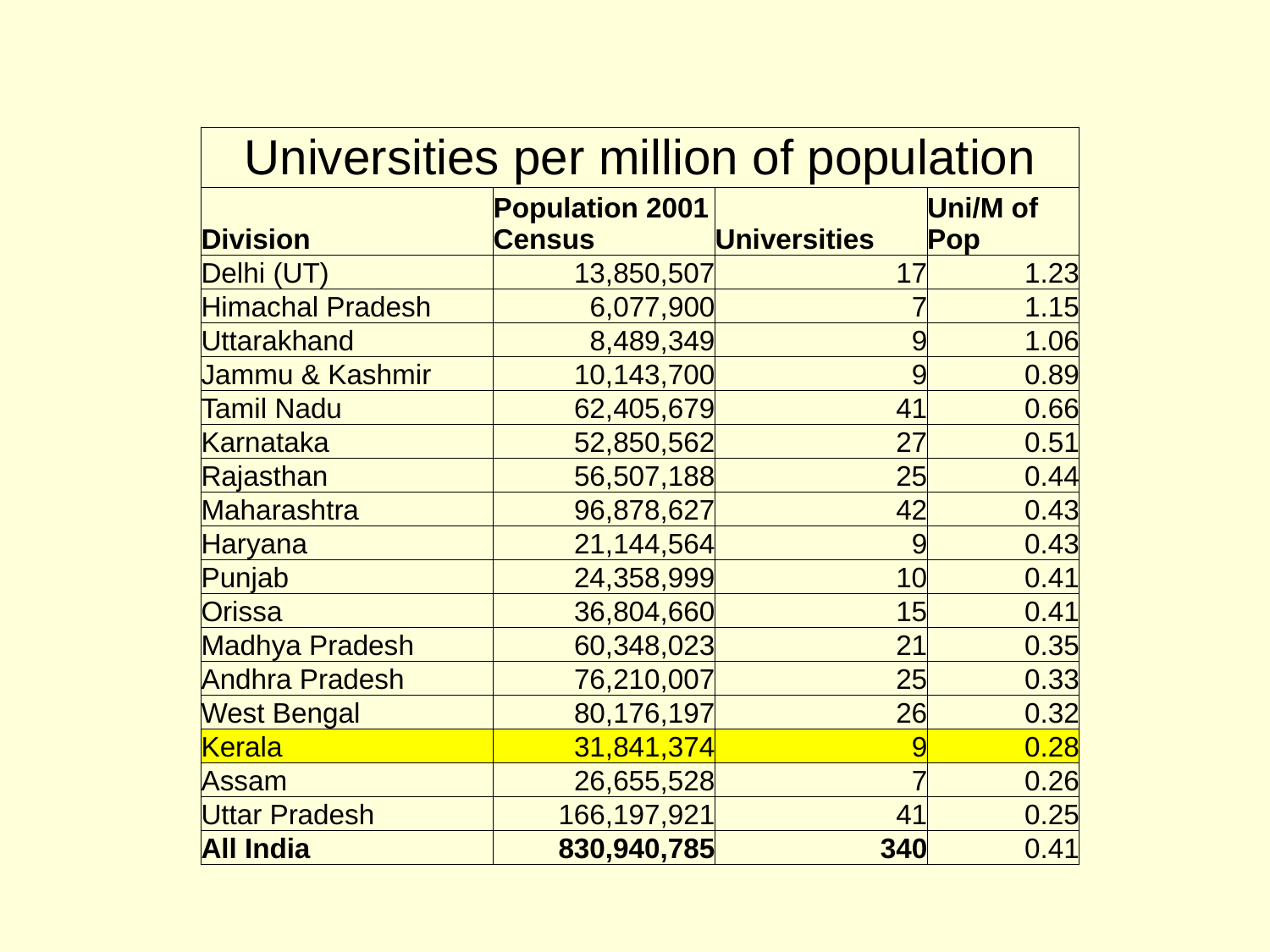

| Universities per million of population |  |  |  |
| --- | --- | --- | --- |
| Division | Population 2001 Census | Universities | Uni/M of Pop |
| Delhi (UT) | 13,850,507 | 17 | 1.23 |
| Himachal Pradesh | 6,077,900 | 7 | 1.15 |
| Uttarakhand | 8,489,349 | 9 | 1.06 |
| Jammu & Kashmir | 10,143,700 | 9 | 0.89 |
| Tamil Nadu | 62,405,679 | 41 | 0.66 |
| Karnataka | 52,850,562 | 27 | 0.51 |
| Rajasthan | 56,507,188 | 25 | 0.44 |
| Maharashtra | 96,878,627 | 42 | 0.43 |
| Haryana | 21,144,564 | 9 | 0.43 |
| Punjab | 24,358,999 | 10 | 0.41 |
| Orissa | 36,804,660 | 15 | 0.41 |
| Madhya Pradesh | 60,348,023 | 21 | 0.35 |
| Andhra Pradesh | 76,210,007 | 25 | 0.33 |
| West Bengal | 80,176,197 | 26 | 0.32 |
| Kerala | 31,841,374 | 9 | 0.28 |
| Assam | 26,655,528 | 7 | 0.26 |
| Uttar Pradesh | 166,197,921 | 41 | 0.25 |
| All India | 830,940,785 | 340 | 0.41 |